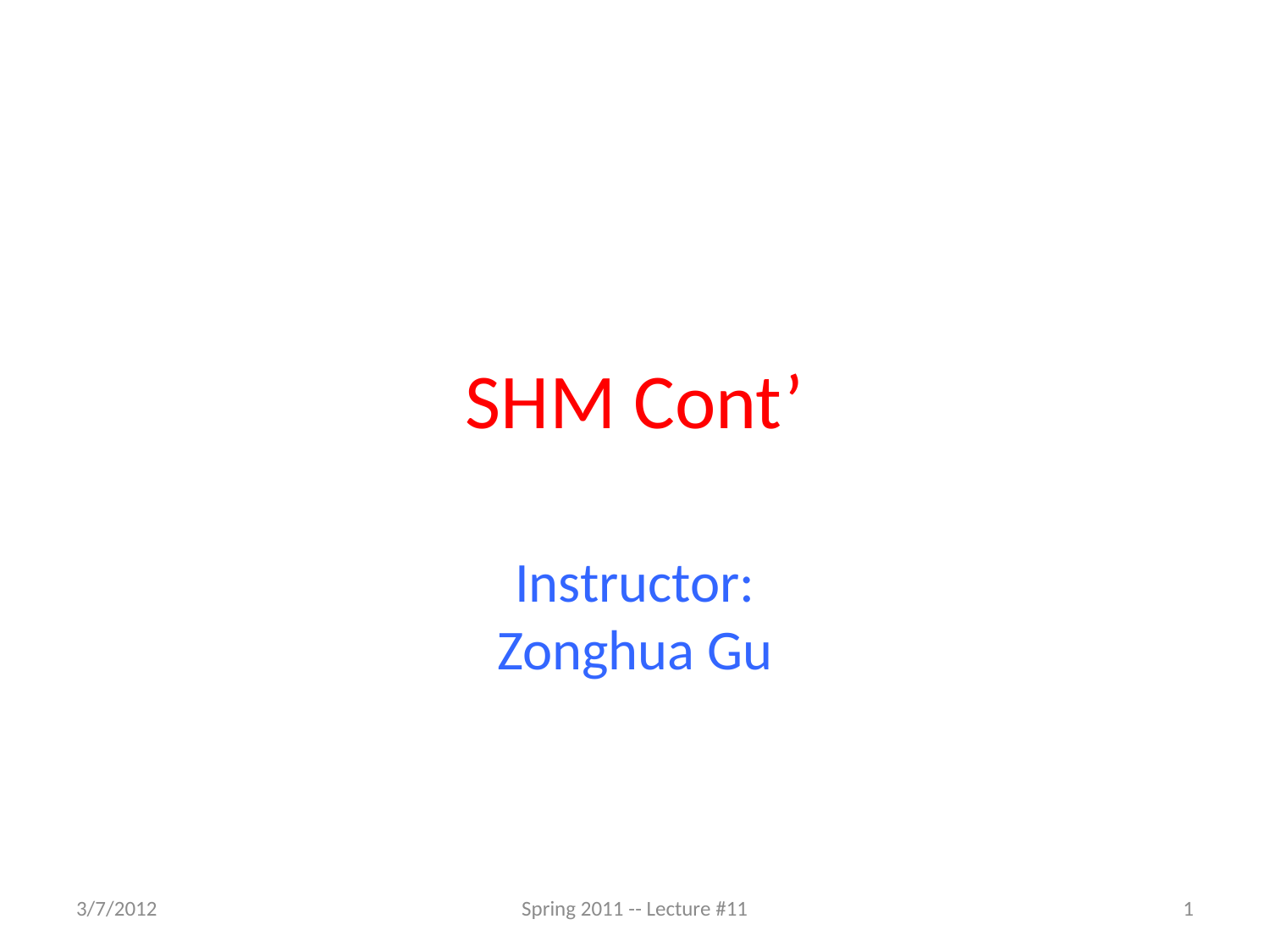

# SHM Cont’
Instructor:
Zonghua Gu
3/7/2012
Spring 2011 -- Lecture #11
1